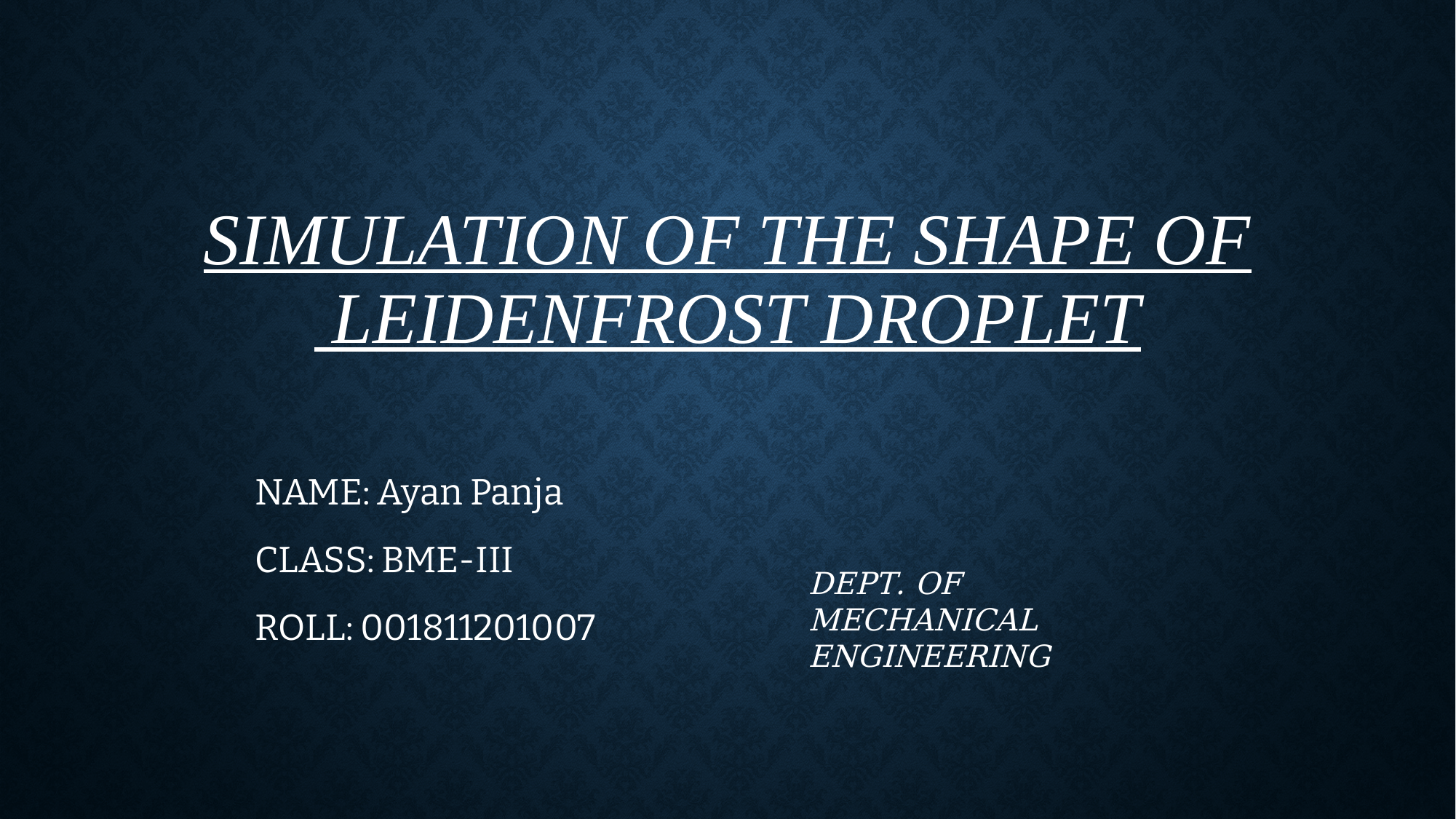

# SIMULATION OF THE SHAPE OF LEIDENFROST DROPLET
NAME: Ayan Panja
CLASS: BME-III
ROLL: 001811201007
DEPT. OF
MECHANICAL ENGINEERING